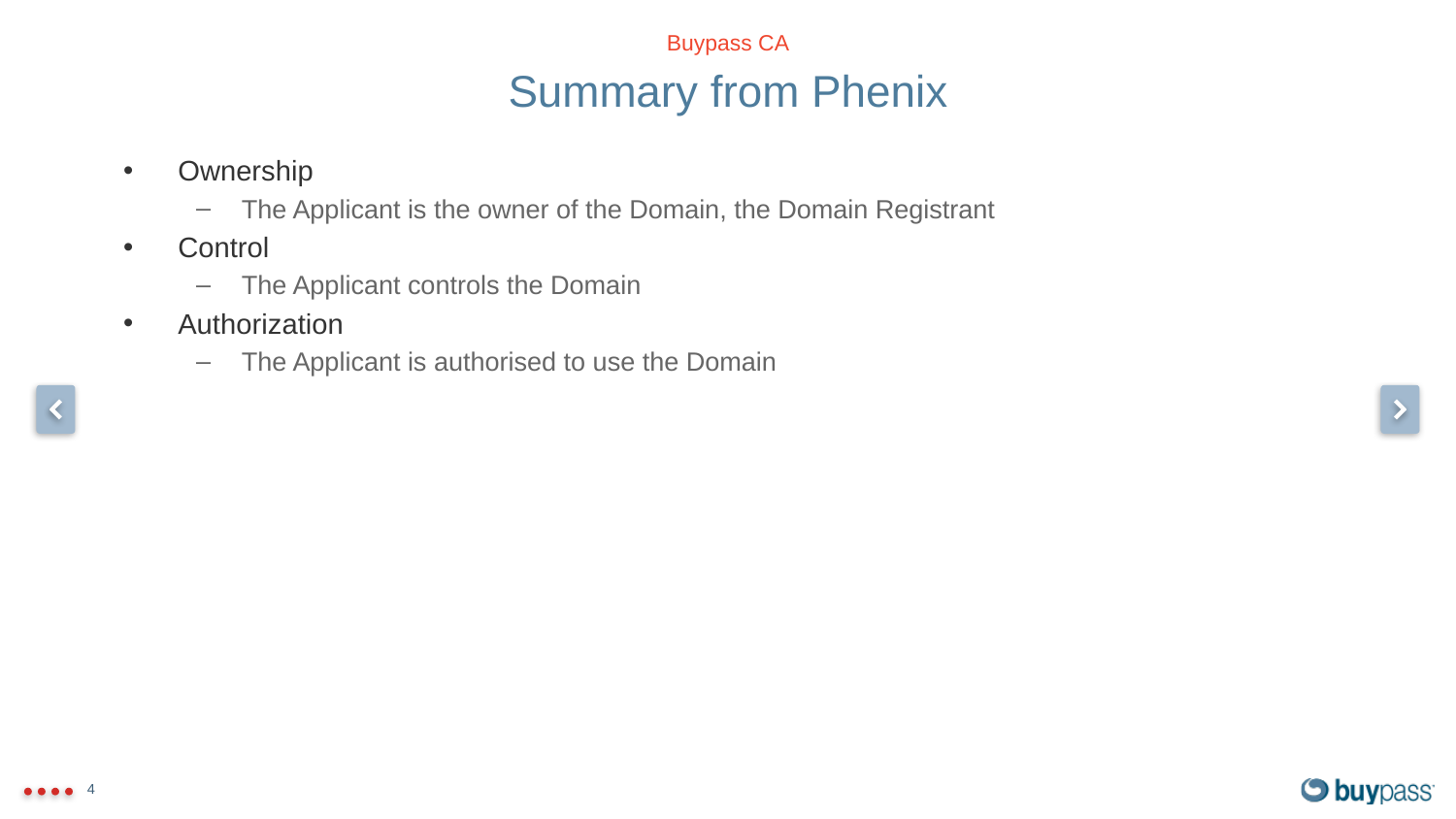

# Summary from Phenix
Buypass CA
Ownership
The Applicant is the owner of the Domain, the Domain Registrant
Control
The Applicant controls the Domain
Authorization
The Applicant is authorised to use the Domain